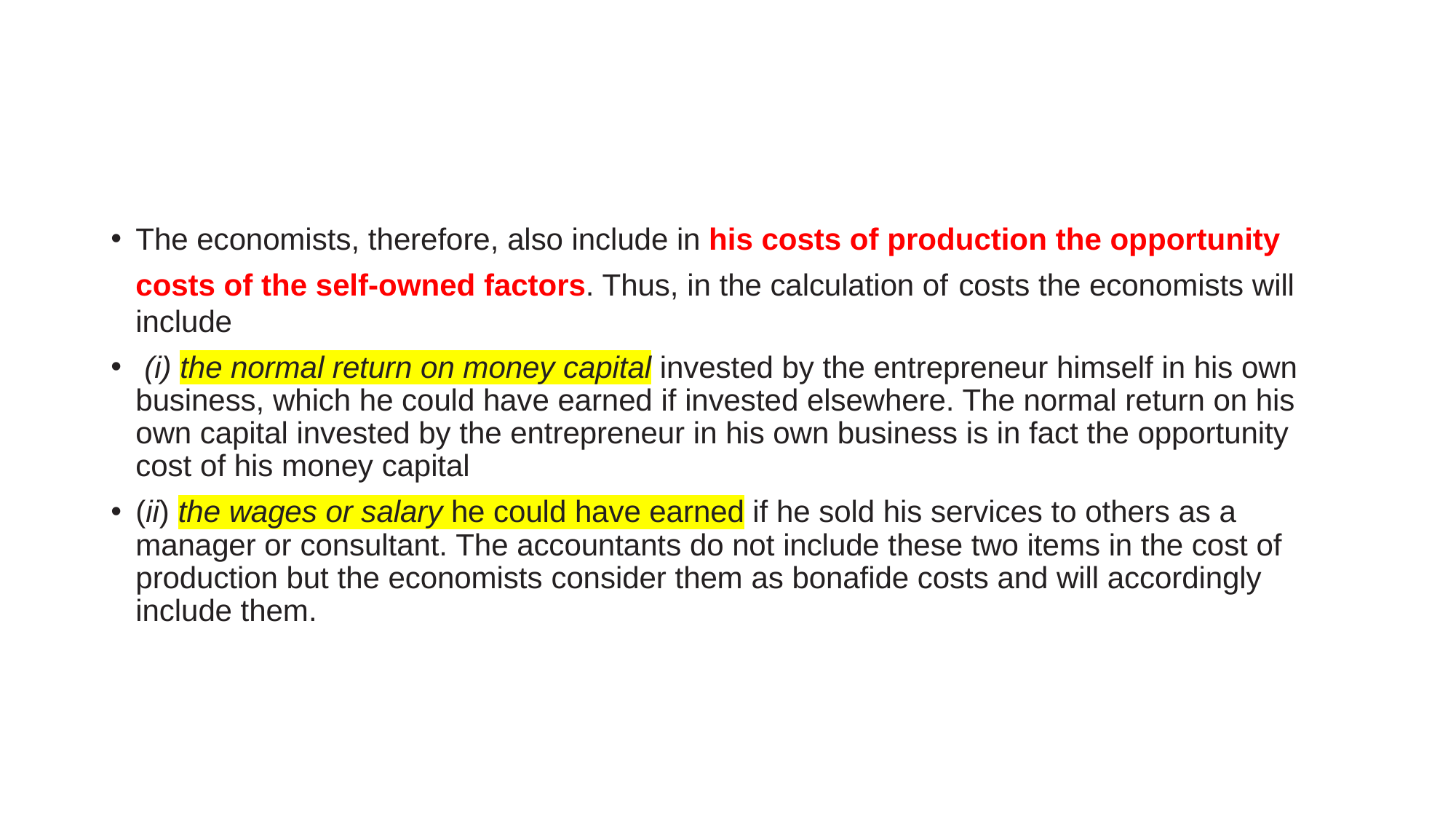

The economists, therefore, also include in his costs of production the opportunity costs of the self-owned factors. Thus, in the calculation of costs the economists will include
 (i) the normal return on money capital invested by the entrepreneur himself in his own business, which he could have earned if invested elsewhere. The normal return on his own capital invested by the entrepreneur in his own business is in fact the opportunity cost of his money capital
(ii) the wages or salary he could have earned if he sold his services to others as a manager or consultant. The accountants do not include these two items in the cost of production but the economists consider them as bonafide costs and will accordingly include them.